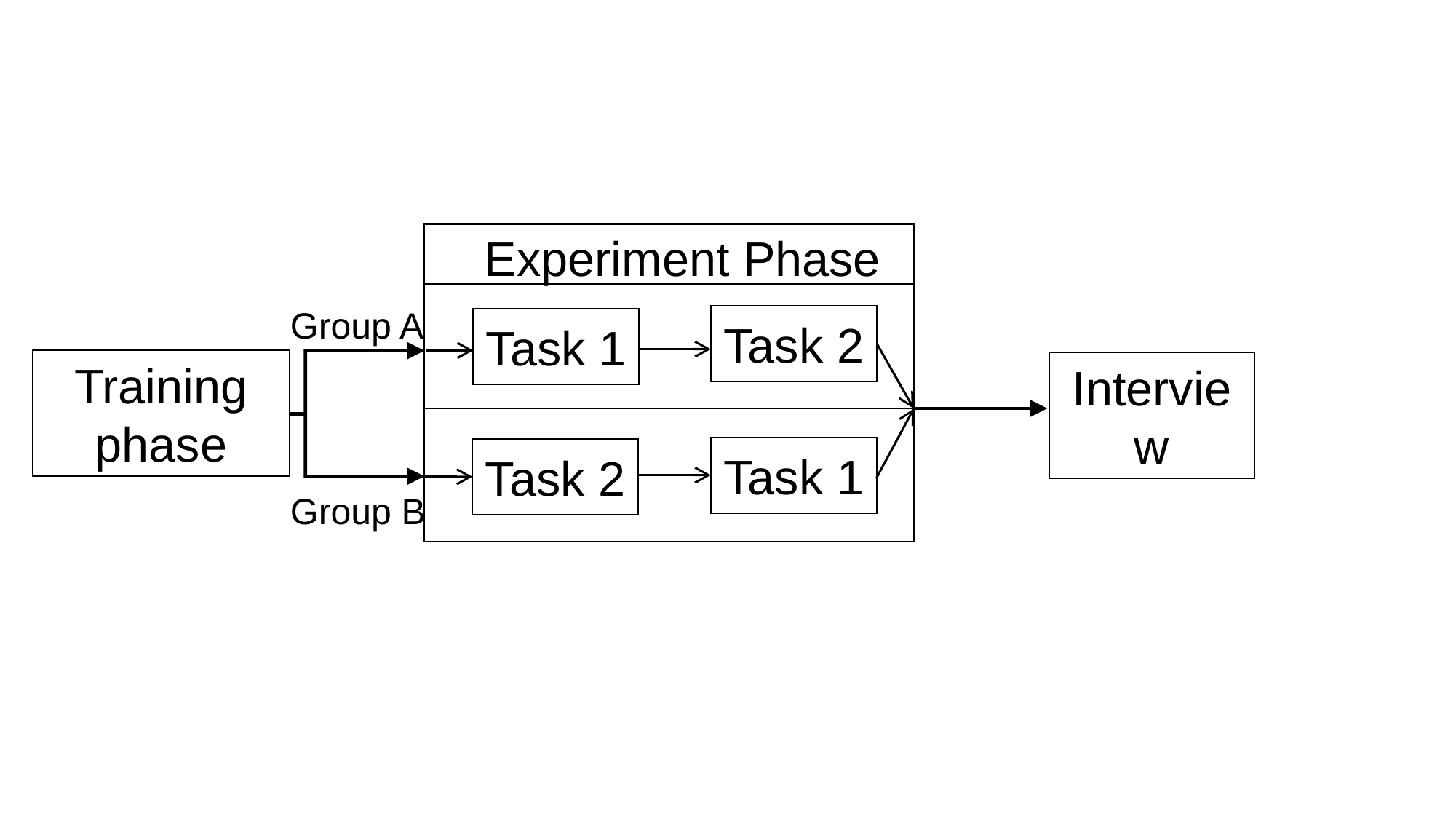

Experiment Phase

Group A
Task 2
Task 1
Training phase
Interview
Task 1
Task 2
Group B